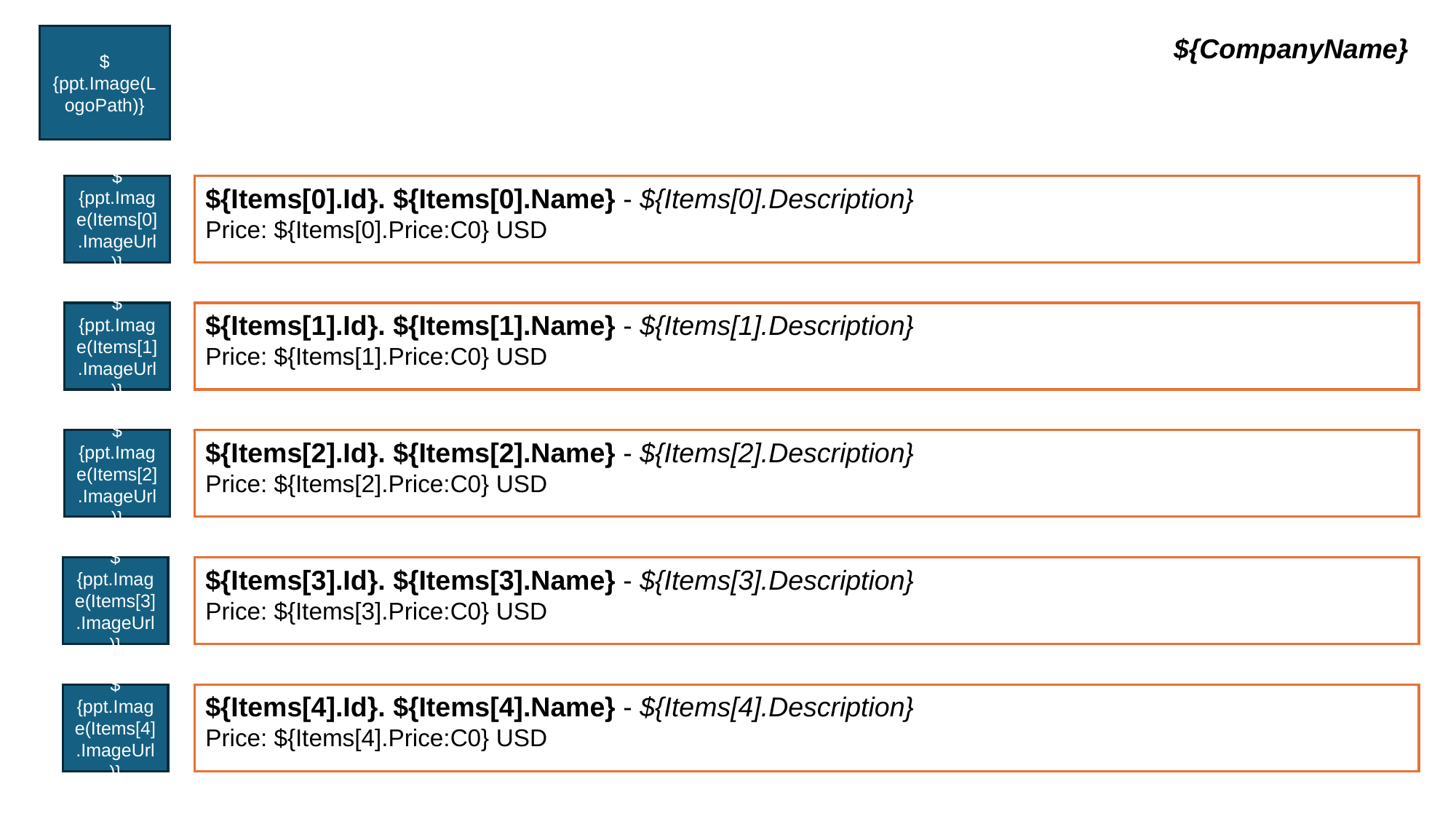

${CompanyName}
${ppt.Image(LogoPath)}
${ppt.Image(Items[0].ImageUrl)}
${Items[0].Id}. ${Items[0].Name} - ${Items[0].Description}
Price: ${Items[0].Price:C0} USD
${ppt.Image(Items[1].ImageUrl)}
${Items[1].Id}. ${Items[1].Name} - ${Items[1].Description}
Price: ${Items[1].Price:C0} USD
${ppt.Image(Items[2].ImageUrl)}
${Items[2].Id}. ${Items[2].Name} - ${Items[2].Description}
Price: ${Items[2].Price:C0} USD
${ppt.Image(Items[3].ImageUrl)}
${Items[3].Id}. ${Items[3].Name} - ${Items[3].Description}
Price: ${Items[3].Price:C0} USD
${ppt.Image(Items[4].ImageUrl)}
${Items[4].Id}. ${Items[4].Name} - ${Items[4].Description}
Price: ${Items[4].Price:C0} USD